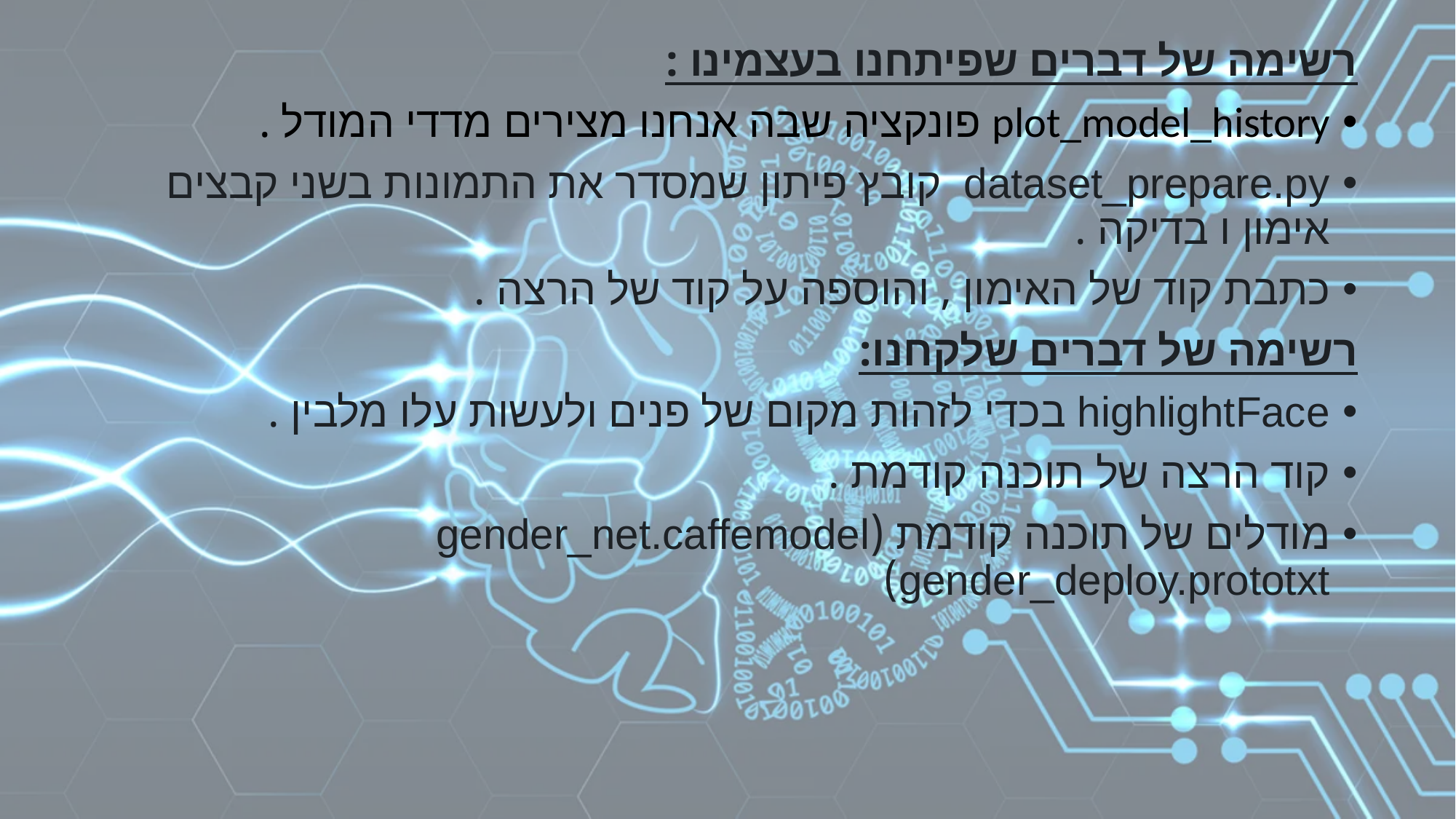

רשימה של דברים שפיתחנו בעצמינו :
plot_model_history פונקציה שבה אנחנו מצירים מדדי המודל .
dataset_prepare.py  קובץ פיתון שמסדר את התמונות בשני קבצים אימון ו בדיקה .
כתבת קוד של האימון , והוספה על קוד של הרצה .
רשימה של דברים שלקחנו:
highlightFace בכדי לזהות מקום של פנים ולעשות עלו מלבין .
קוד הרצה של תוכנה קודמת .
מודלים של תוכנה קודמת (gender_net.caffemodel gender_deploy.prototxt)